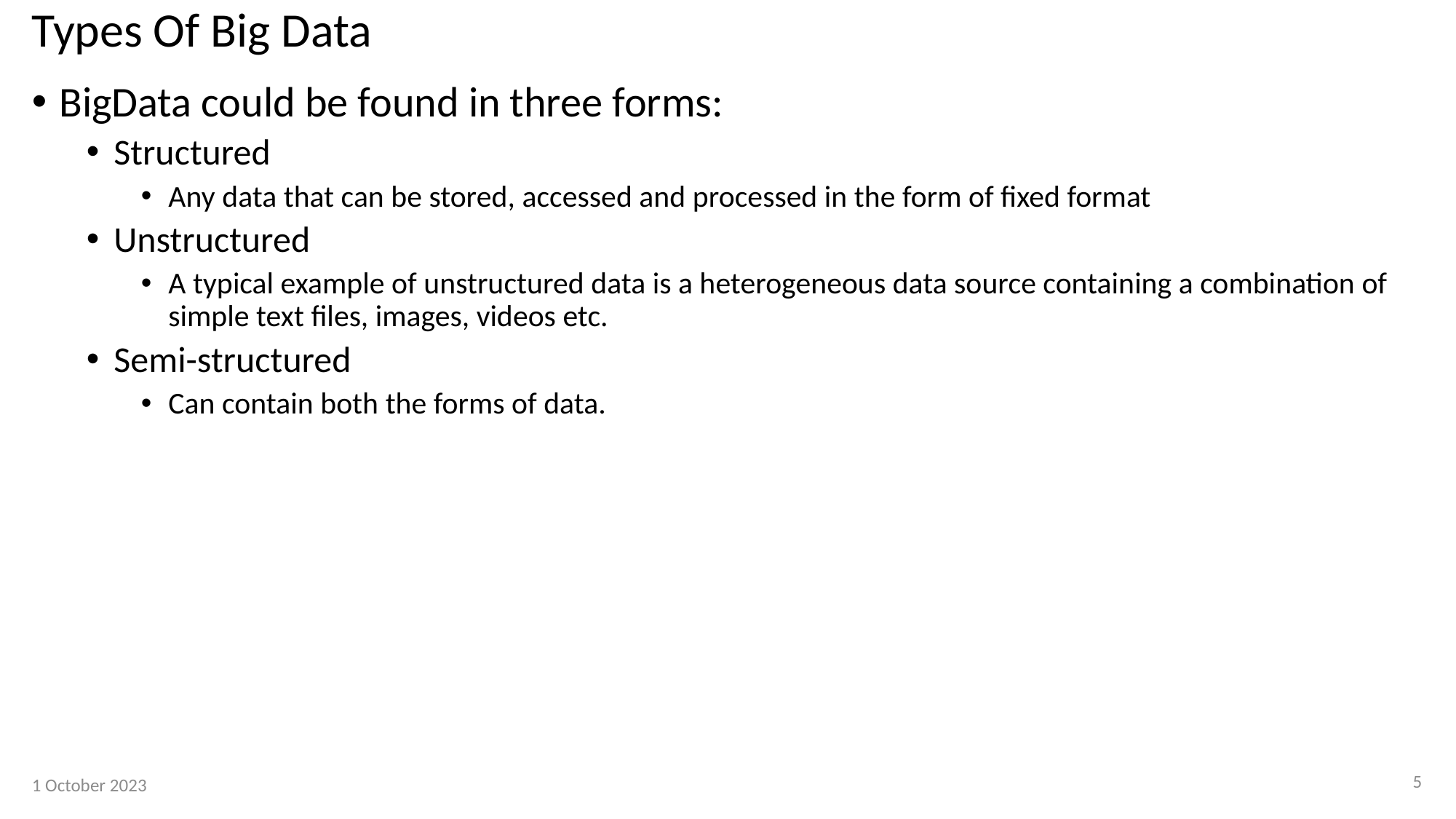

# Types Of Big Data
BigData could be found in three forms:
Structured
Any data that can be stored, accessed and processed in the form of fixed format
Unstructured
A typical example of unstructured data is a heterogeneous data source containing a combination of simple text files, images, videos etc.
Semi-structured
Can contain both the forms of data.

5
1 October 2023